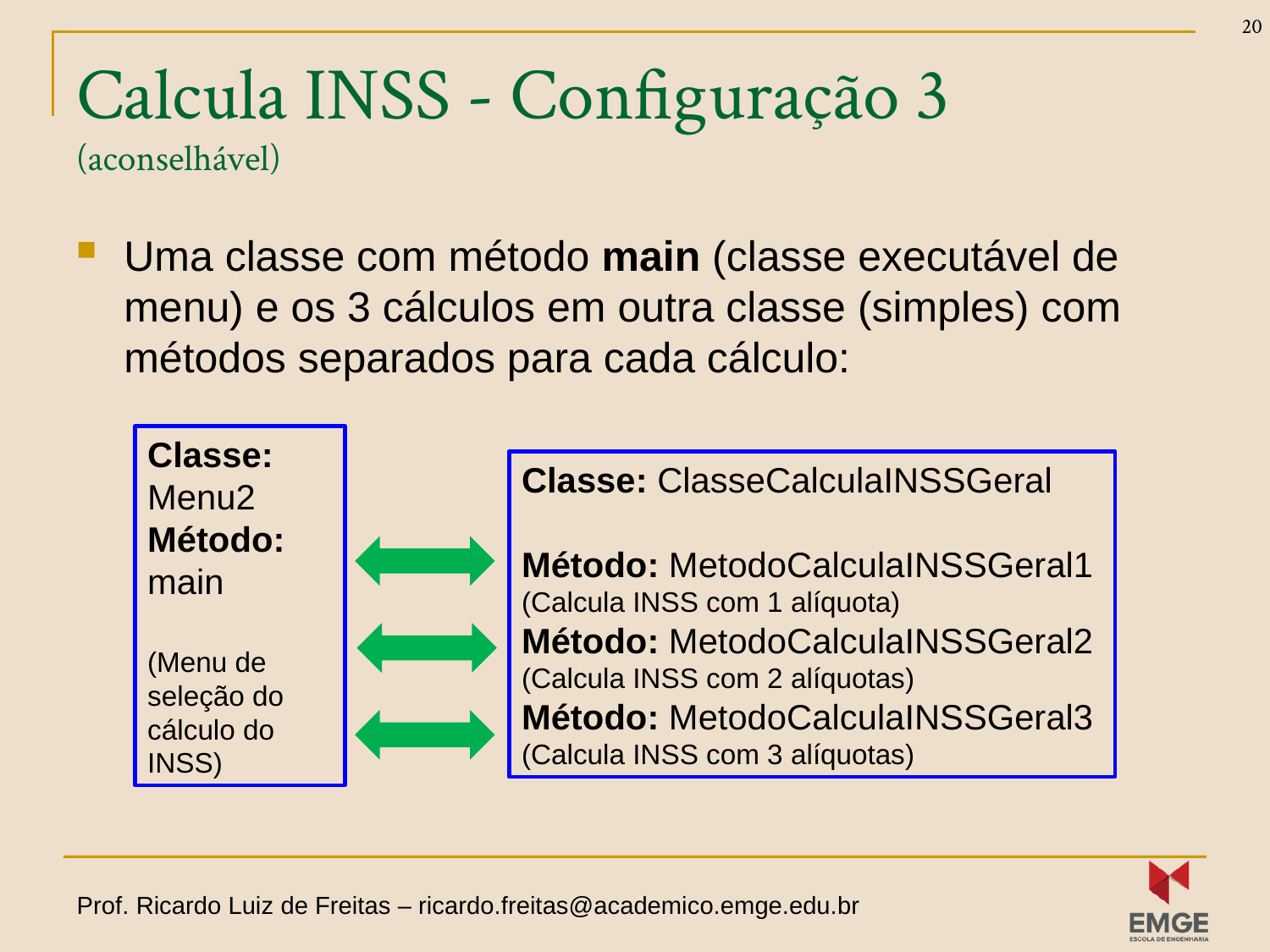

20
# Calcula INSS - Configuração 3 (aconselhável)
Uma classe com método main (classe executável de menu) e os 3 cálculos em outra classe (simples) com métodos separados para cada cálculo:
Classe: Menu2
Método: main

(Menu de seleção do cálculo do INSS)
Classe: ClasseCalculaINSSGeral

Método: MetodoCalculaINSSGeral1
(Calcula INSS com 1 alíquota)
Método: MetodoCalculaINSSGeral2
(Calcula INSS com 2 alíquotas)
Método: MetodoCalculaINSSGeral3
(Calcula INSS com 3 alíquotas)